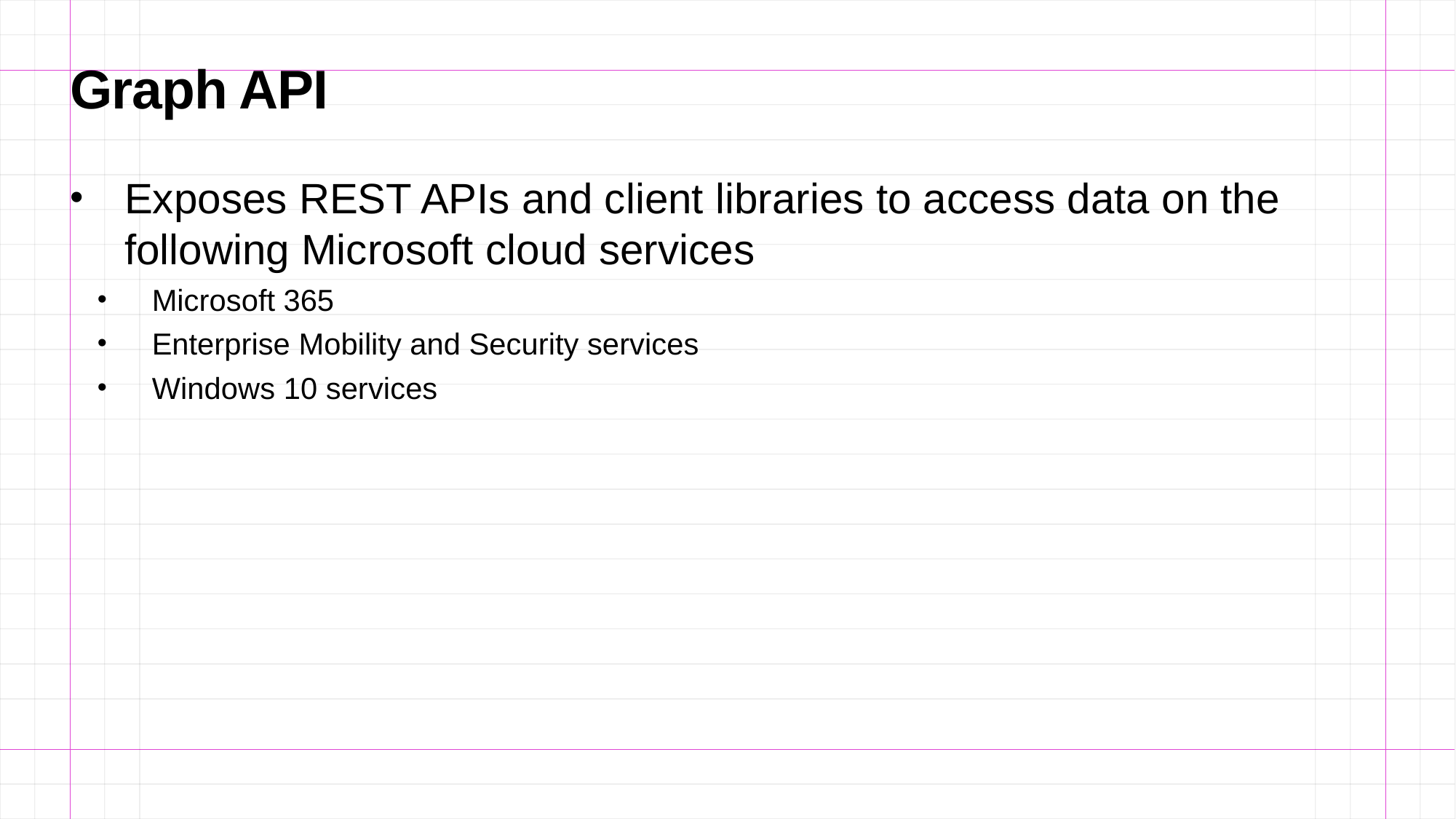

# Graph API
Exposes REST APIs and client libraries to access data on the following Microsoft cloud services
Microsoft 365
Enterprise Mobility and Security services
Windows 10 services